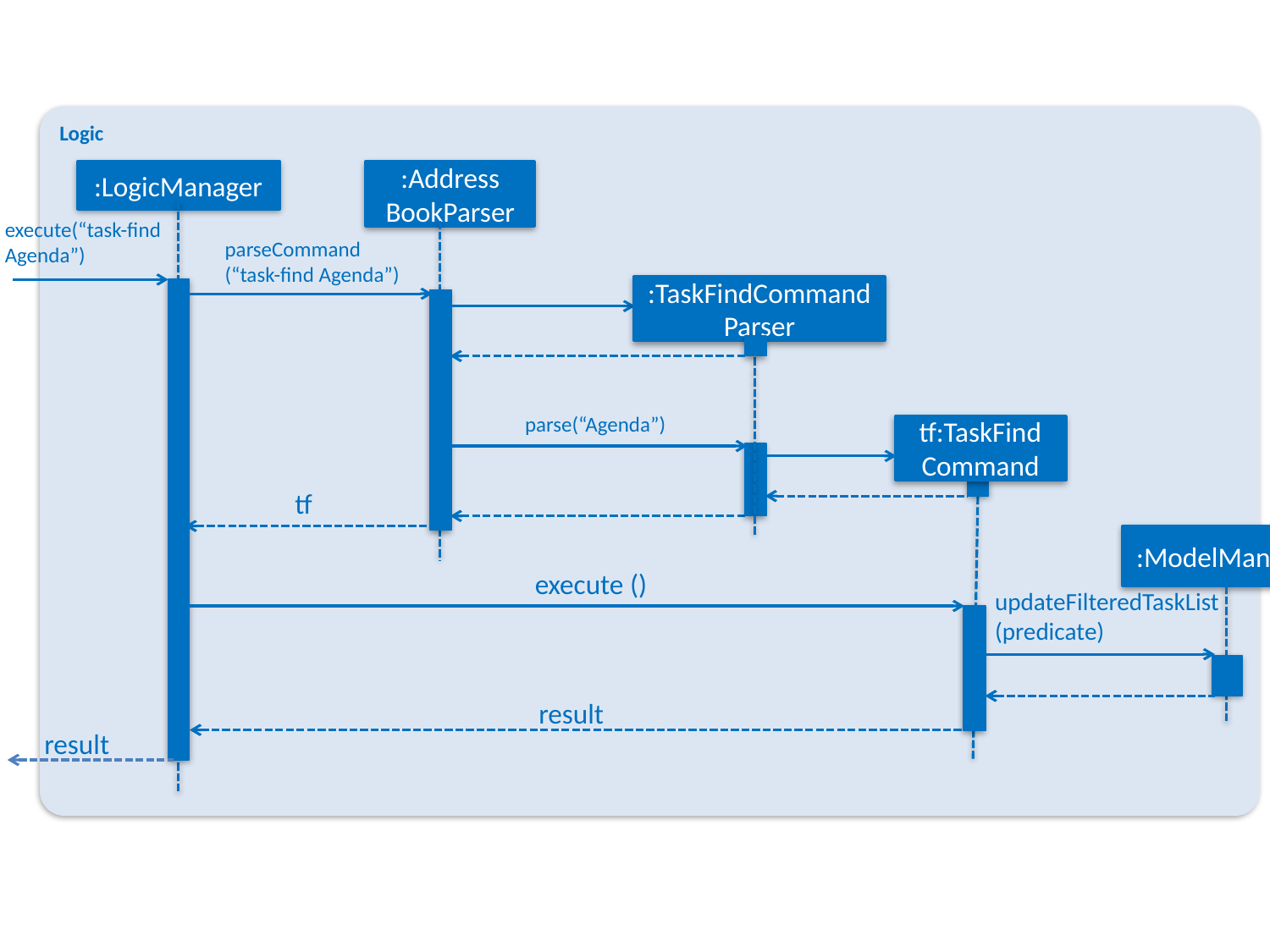

Logic
:LogicManager
:Address
BookParser
execute(“task-find Agenda”)
parseCommand
(“task-find Agenda”)
:TaskFindCommandParser

parse(“Agenda”)
tf:TaskFind
Command

tf
:ModelManager
execute ()
updateFilteredTaskList
(predicate)

result
result